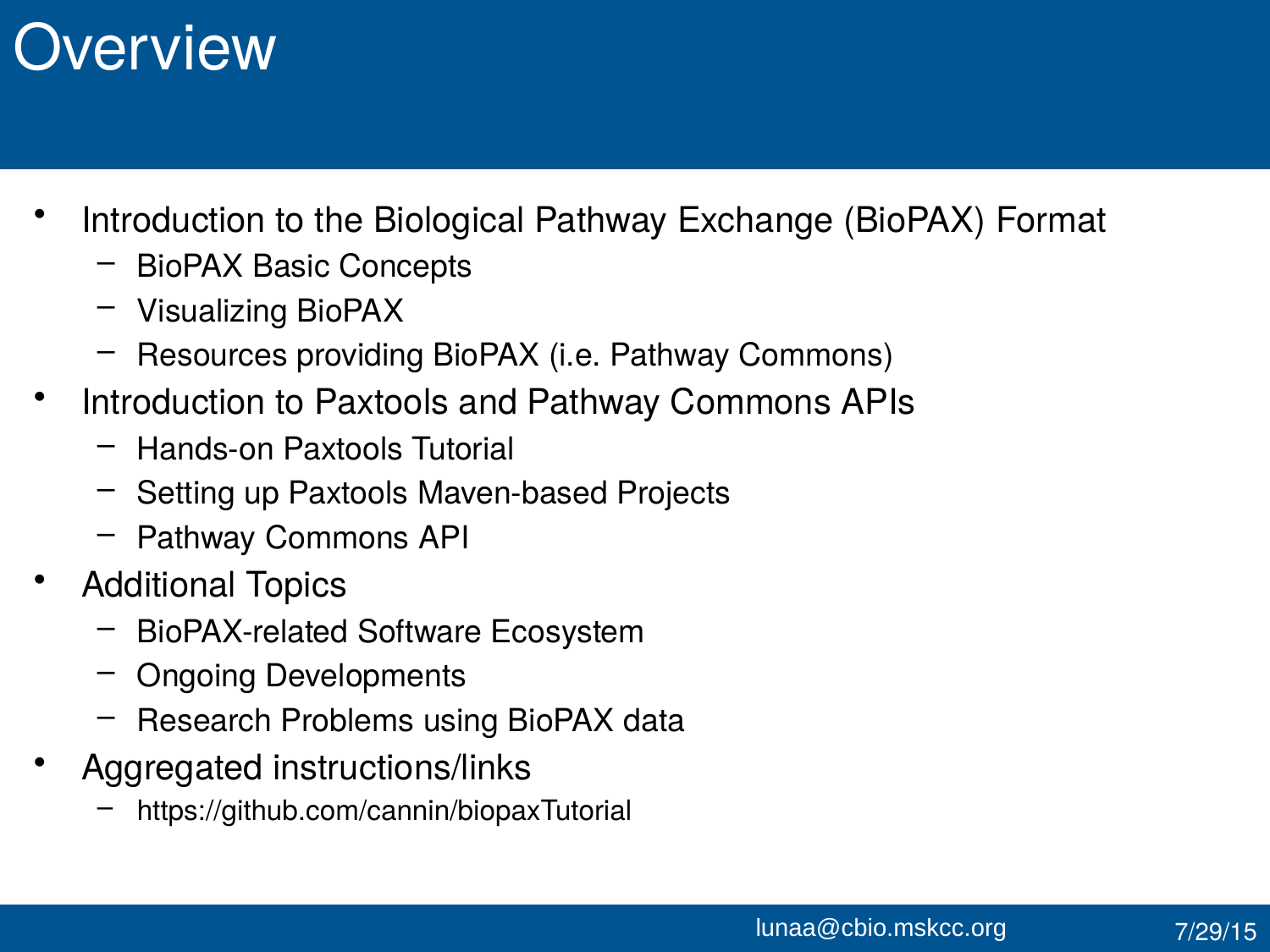

# Overview
Introduction to the Biological Pathway Exchange (BioPAX) Format
BioPAX Basic Concepts
Visualizing BioPAX
Resources providing BioPAX (i.e. Pathway Commons)
Introduction to Paxtools and Pathway Commons APIs
Hands-on Paxtools Tutorial
Setting up Paxtools Maven-based Projects
Pathway Commons API
Additional Topics
BioPAX-related Software Ecosystem
Ongoing Developments
Research Problems using BioPAX data
Aggregated instructions/links
https://github.com/cannin/biopaxTutorial

7/29/15